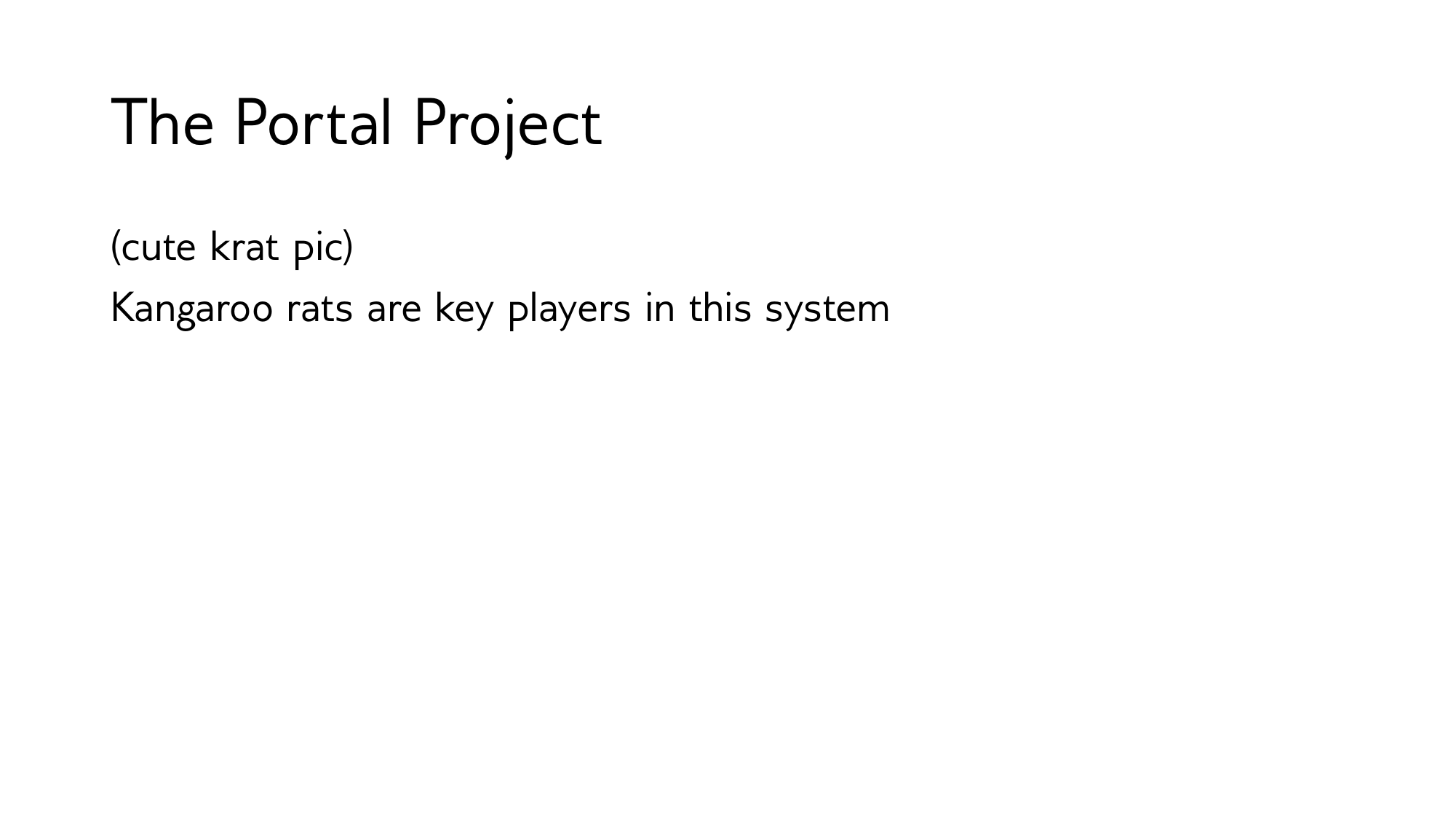

# The Portal Project
(cute krat pic)
Kangaroo rats are key players in this system